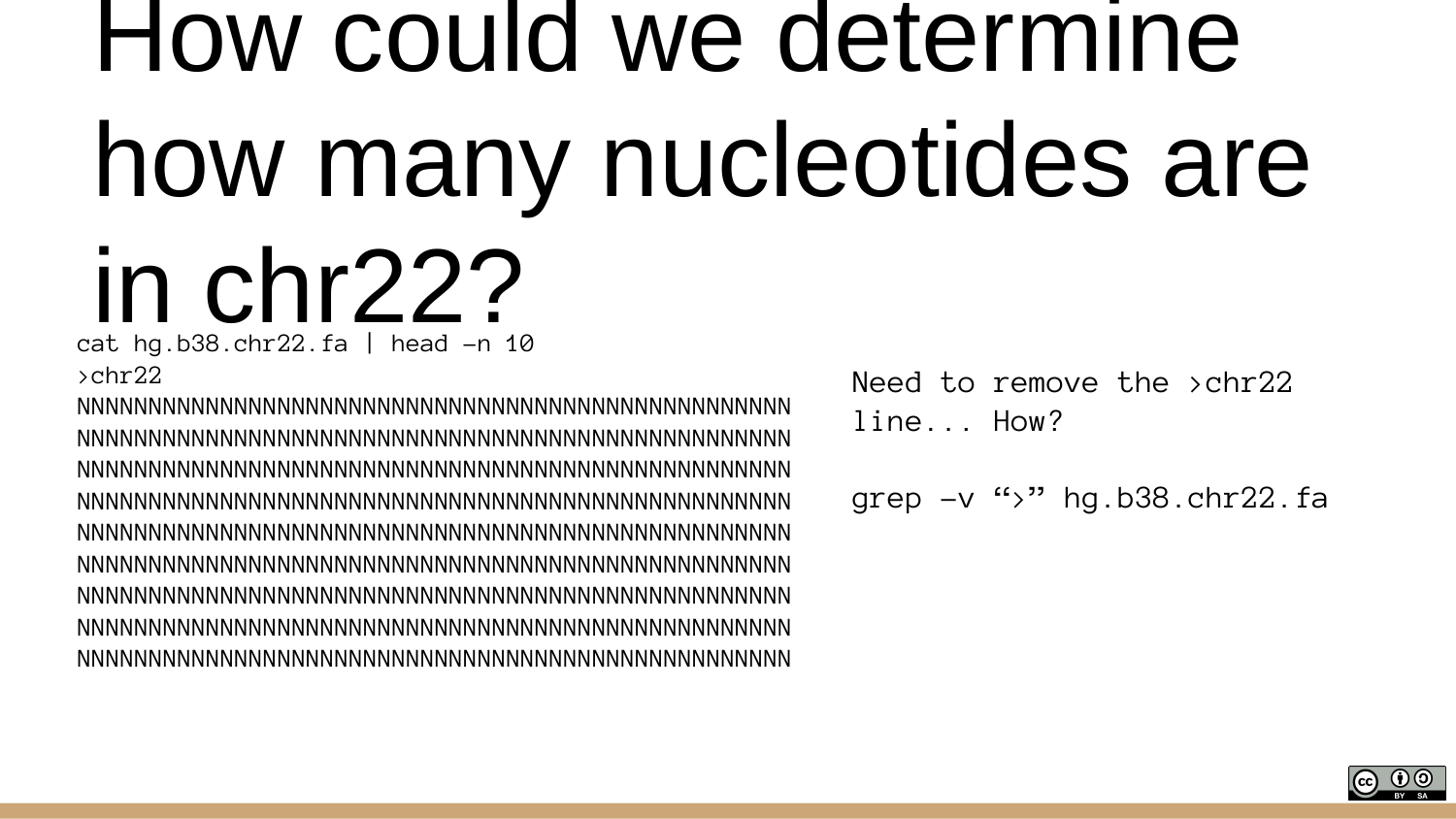

# How could we determine how many nucleotides are in chr22?
cat hg.b38.chr22.fa | head -n 10
>chr22
NNNNNNNNNNNNNNNNNNNNNNNNNNNNNNNNNNNNNNNNNNNNNNNNNN
NNNNNNNNNNNNNNNNNNNNNNNNNNNNNNNNNNNNNNNNNNNNNNNNNN
NNNNNNNNNNNNNNNNNNNNNNNNNNNNNNNNNNNNNNNNNNNNNNNNNN
NNNNNNNNNNNNNNNNNNNNNNNNNNNNNNNNNNNNNNNNNNNNNNNNNN
NNNNNNNNNNNNNNNNNNNNNNNNNNNNNNNNNNNNNNNNNNNNNNNNNN
NNNNNNNNNNNNNNNNNNNNNNNNNNNNNNNNNNNNNNNNNNNNNNNNNN
NNNNNNNNNNNNNNNNNNNNNNNNNNNNNNNNNNNNNNNNNNNNNNNNNN
NNNNNNNNNNNNNNNNNNNNNNNNNNNNNNNNNNNNNNNNNNNNNNNNNN
NNNNNNNNNNNNNNNNNNNNNNNNNNNNNNNNNNNNNNNNNNNNNNNNNN

Need to remove the >chr22 line... How?

grep -v “>” hg.b38.chr22.fa